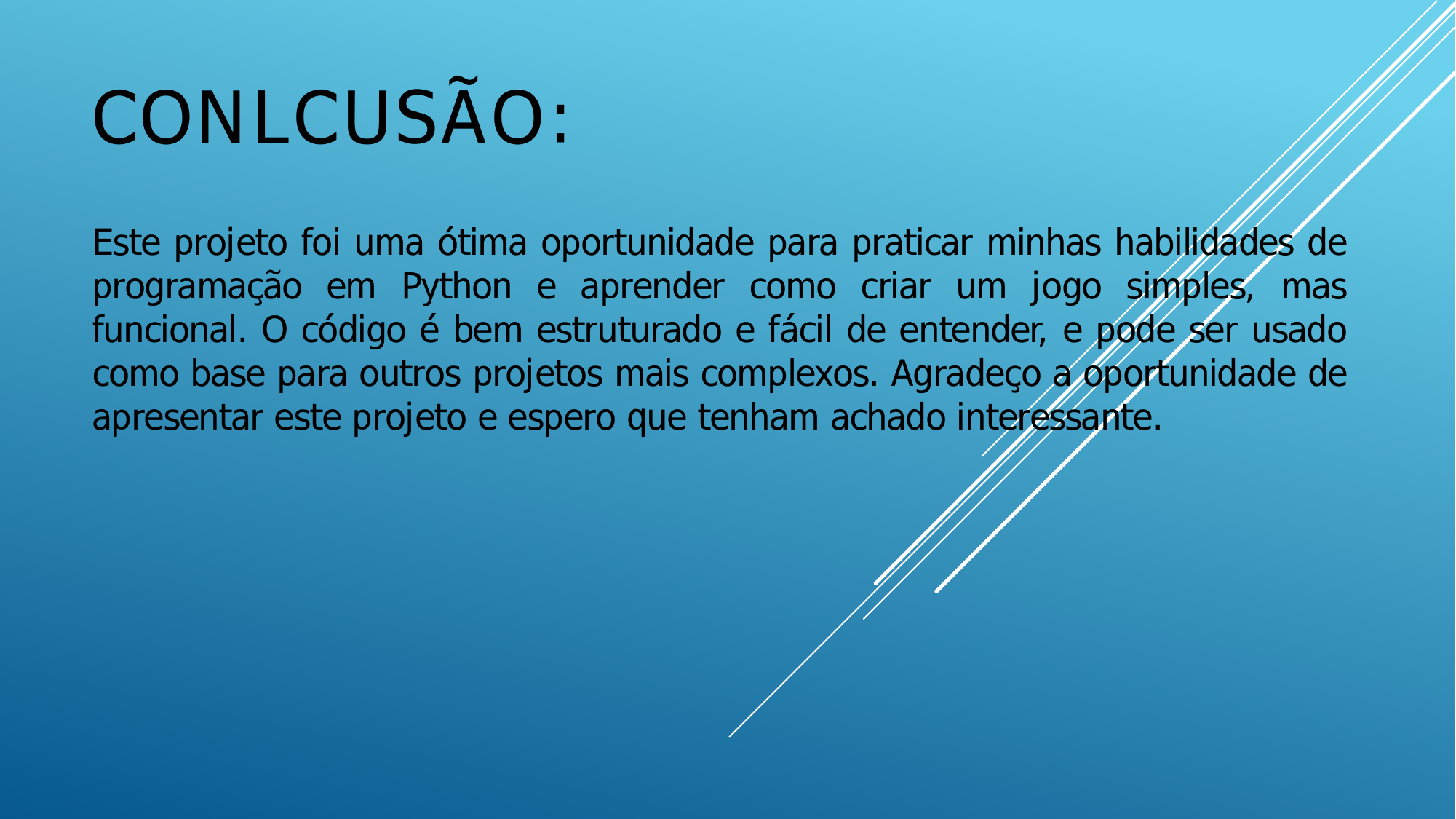

# conlcusão:
Este projeto foi uma ótima oportunidade para praticar minhas habilidades de programação em Python e aprender como criar um jogo simples, mas funcional. O código é bem estruturado e fácil de entender, e pode ser usado como base para outros projetos mais complexos. Agradeço a oportunidade de apresentar este projeto e espero que tenham achado interessante.